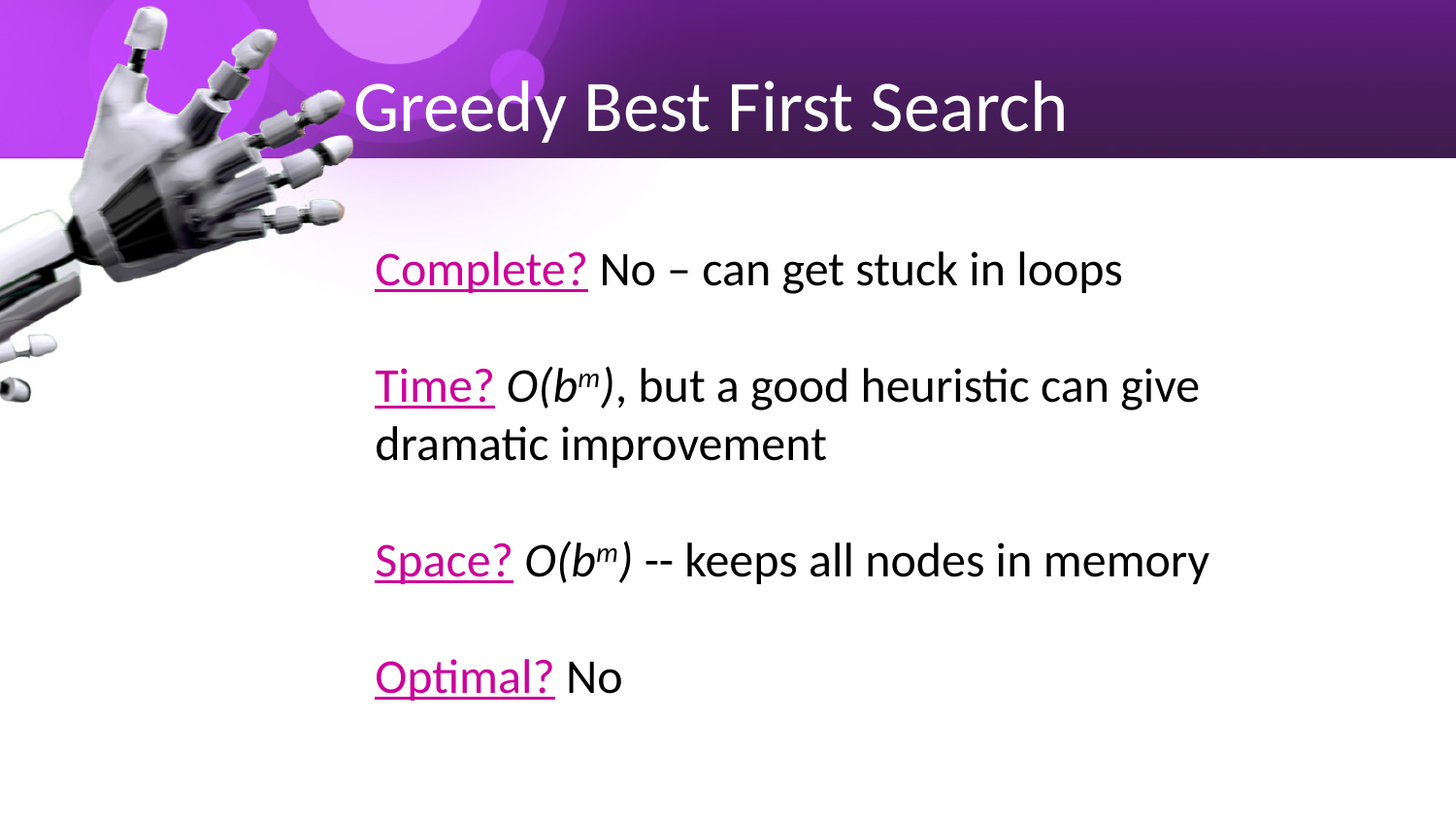

# Greedy Best First Search
Complete? No – can get stuck in loops

Time? O(bm), but a good heuristic can give dramatic improvement

Space? O(bm) -- keeps all nodes in memory

Optimal? No